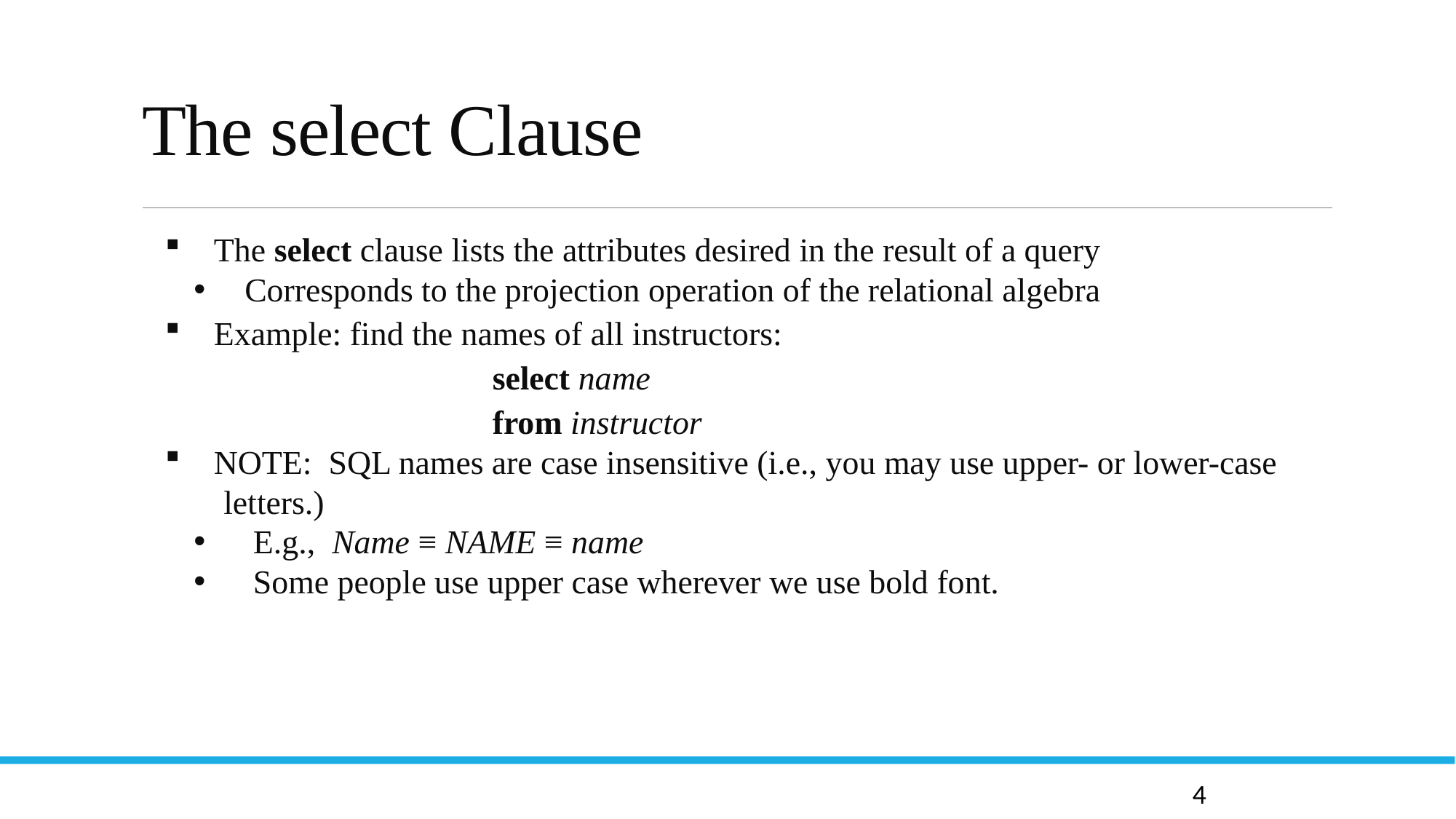

# The select Clause
    The select clause lists the attributes desired in the result of a query
   Corresponds to the projection operation of the relational algebra
    Example: find the names of all instructors:
		select name
		from instructor
    NOTE:  SQL names are case insensitive (i.e., you may use upper- or lower-case
       letters.)
    E.g.,  Name ≡ NAME ≡ name
    Some people use upper case wherever we use bold font.

4